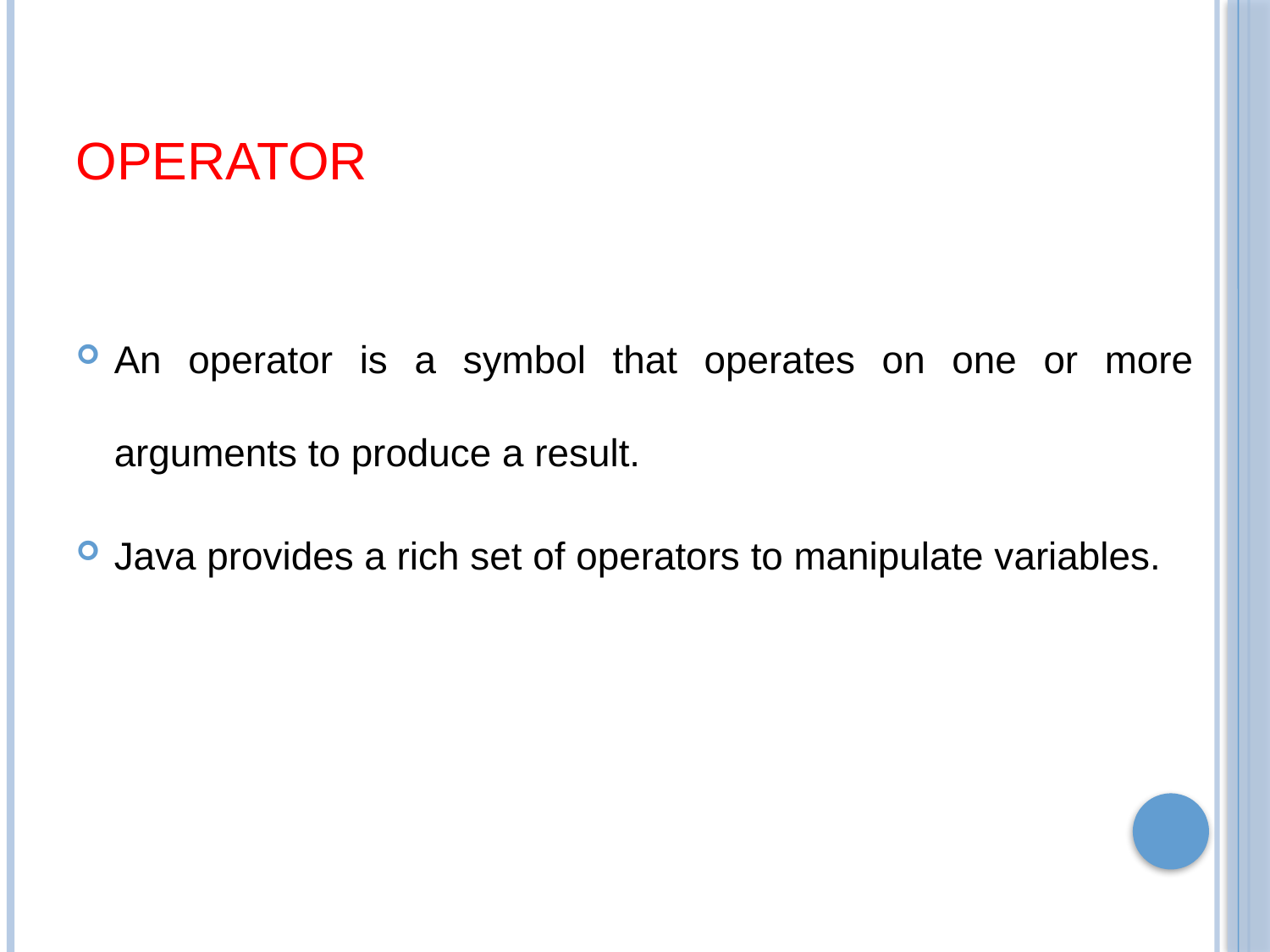

# Operator
An operator is a symbol that operates on one or more arguments to produce a result.
Java provides a rich set of operators to manipulate variables.